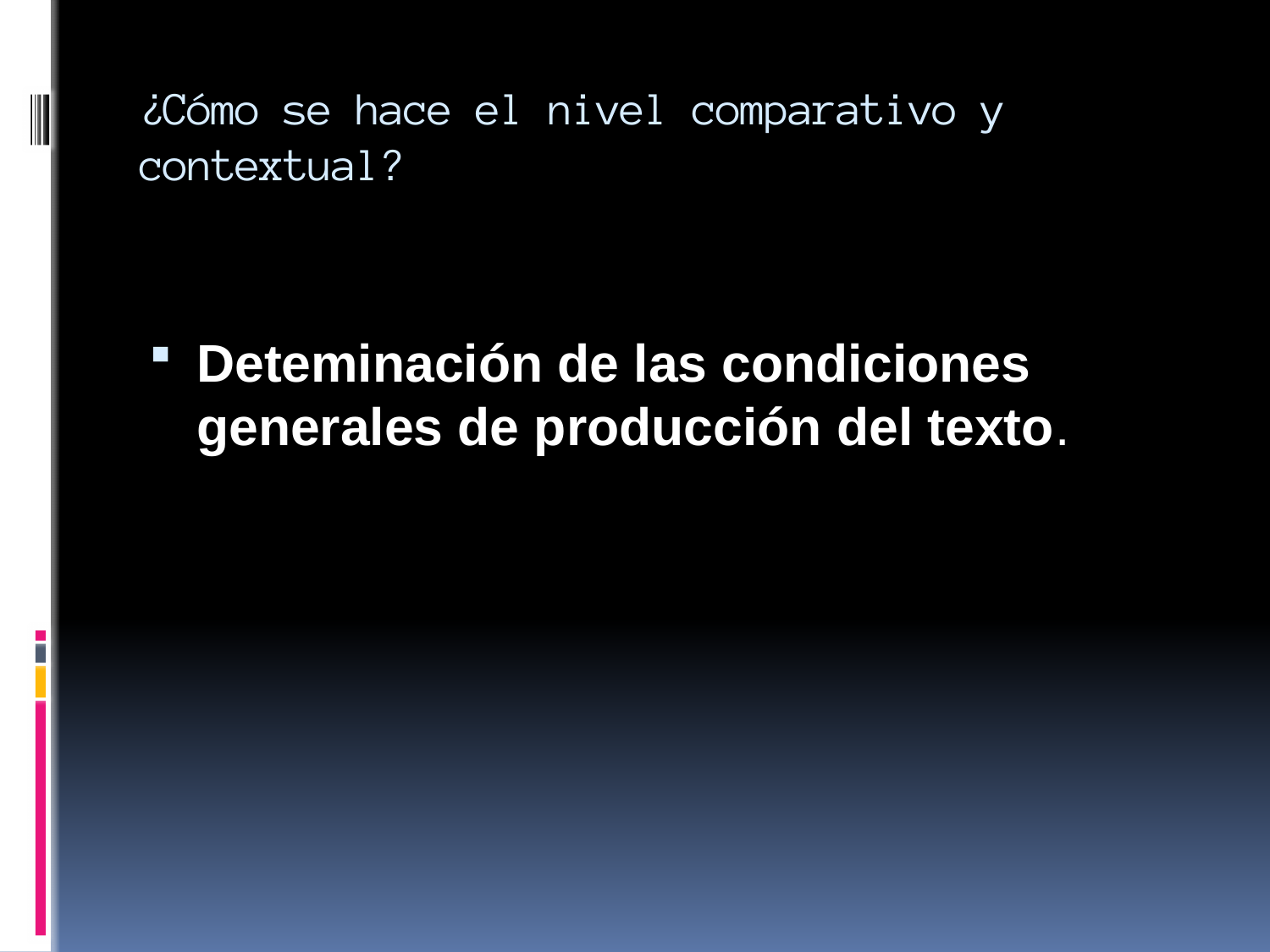

# ¿Cómo se hace el nivel comparativo y contextual?

Deteminación de las condiciones generales de producción del texto.